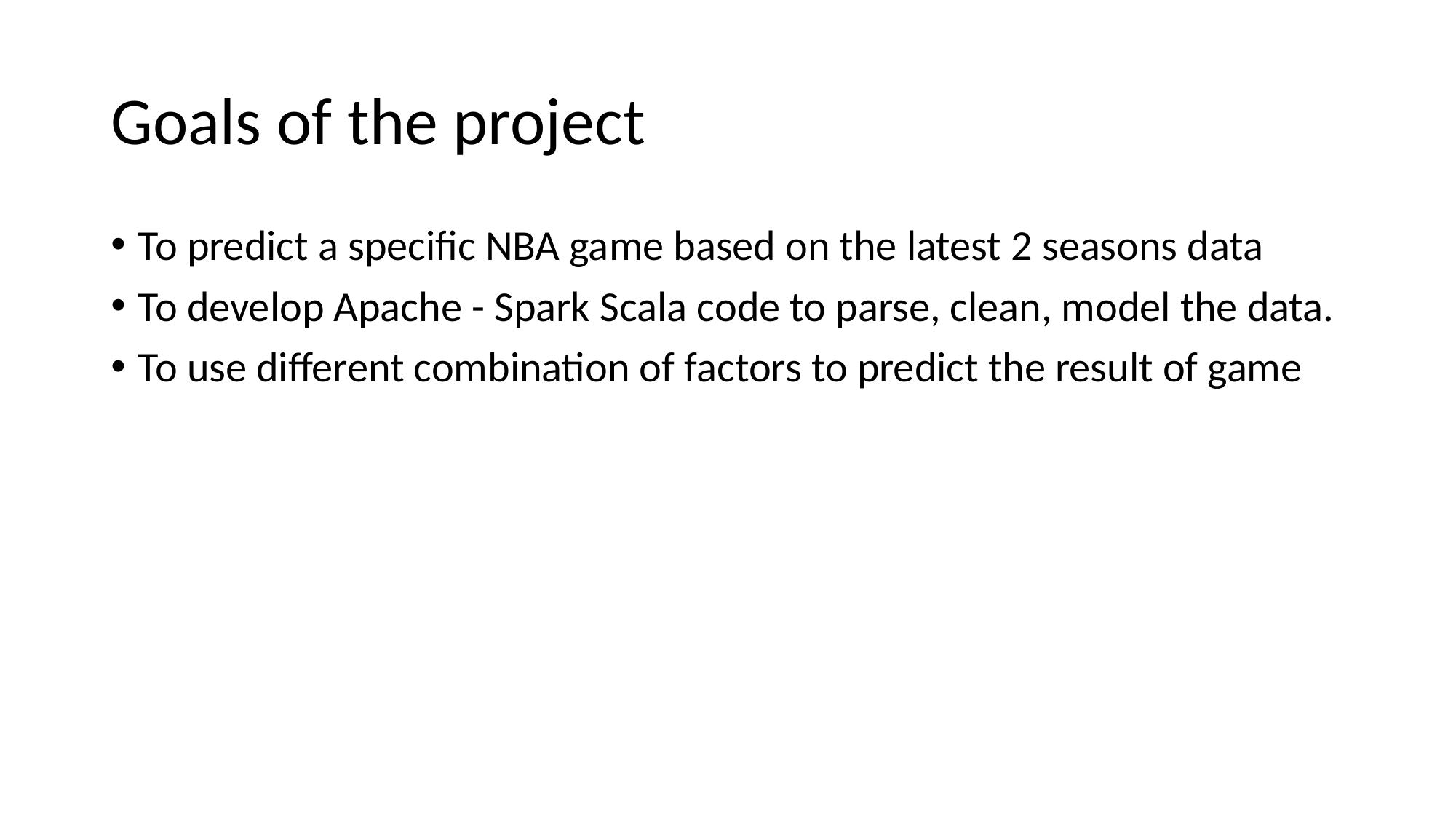

# Goals of the project
To predict a specific NBA game based on the latest 2 seasons data
To develop Apache - Spark Scala code to parse, clean, model the data.
To use different combination of factors to predict the result of game